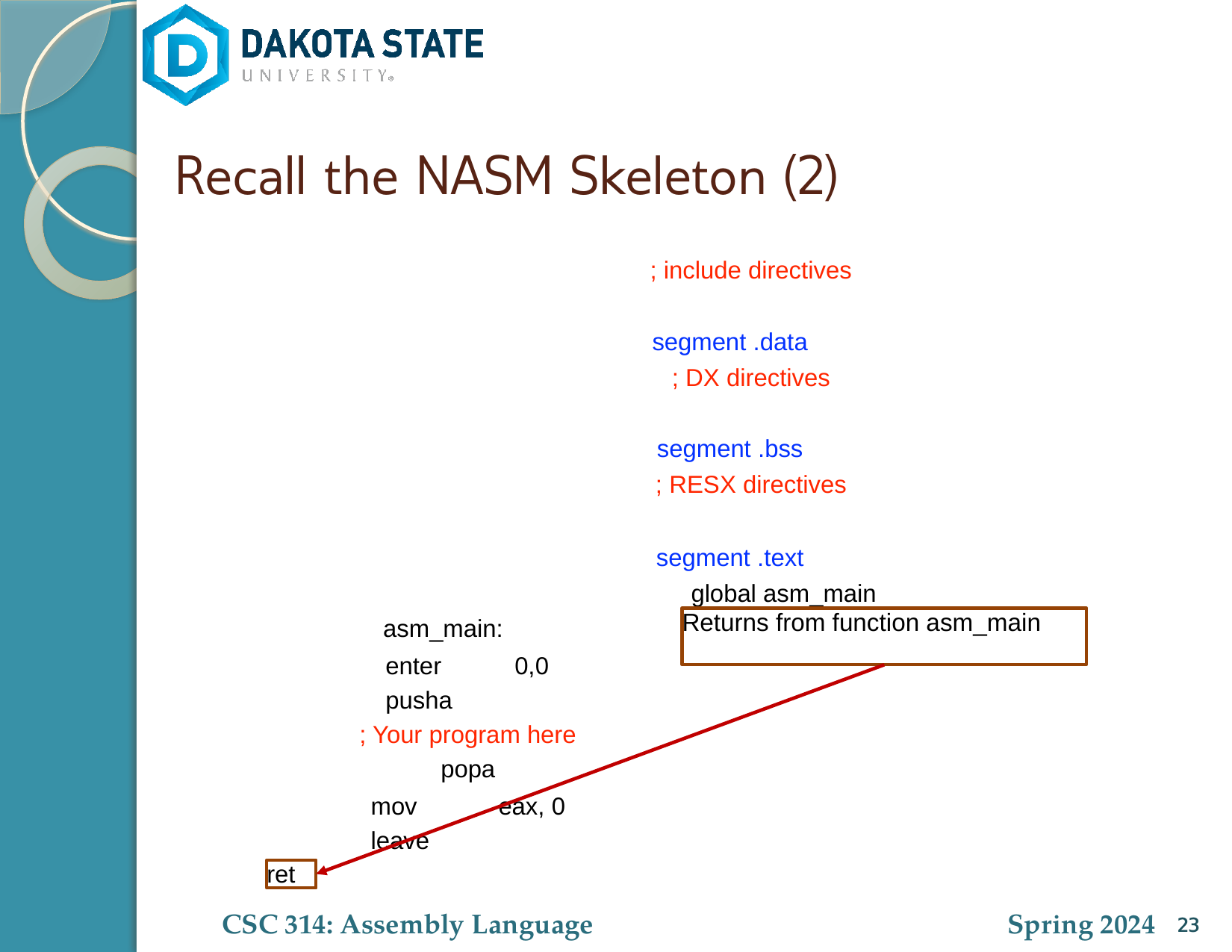

Recall the NASM Skeleton (2)
; include directives

segment .data

; DX directives

segment .bss

; RESX directives

segment .text

global asm_main

Returns from function asm_main

asm_main:

enter	0,0
pusha

; Your program here

popa

mov	eax, 0
leave

ret
23